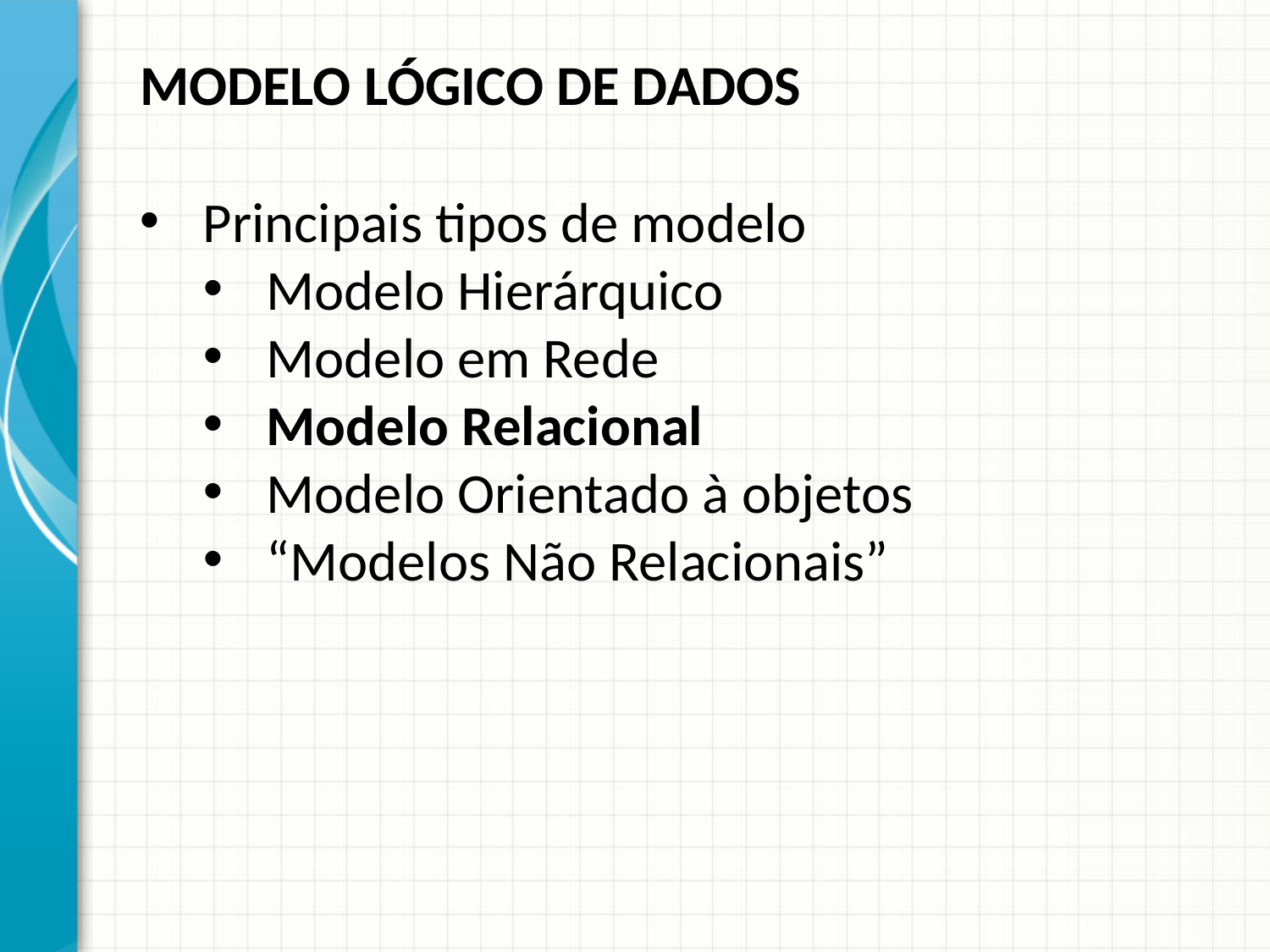

MODELO LÓGICO DE DADOS

Principais tipos de modelo
Modelo Hierárquico
Modelo em Rede
Modelo Relacional
Modelo Orientado à objetos
“Modelos Não Relacionais”